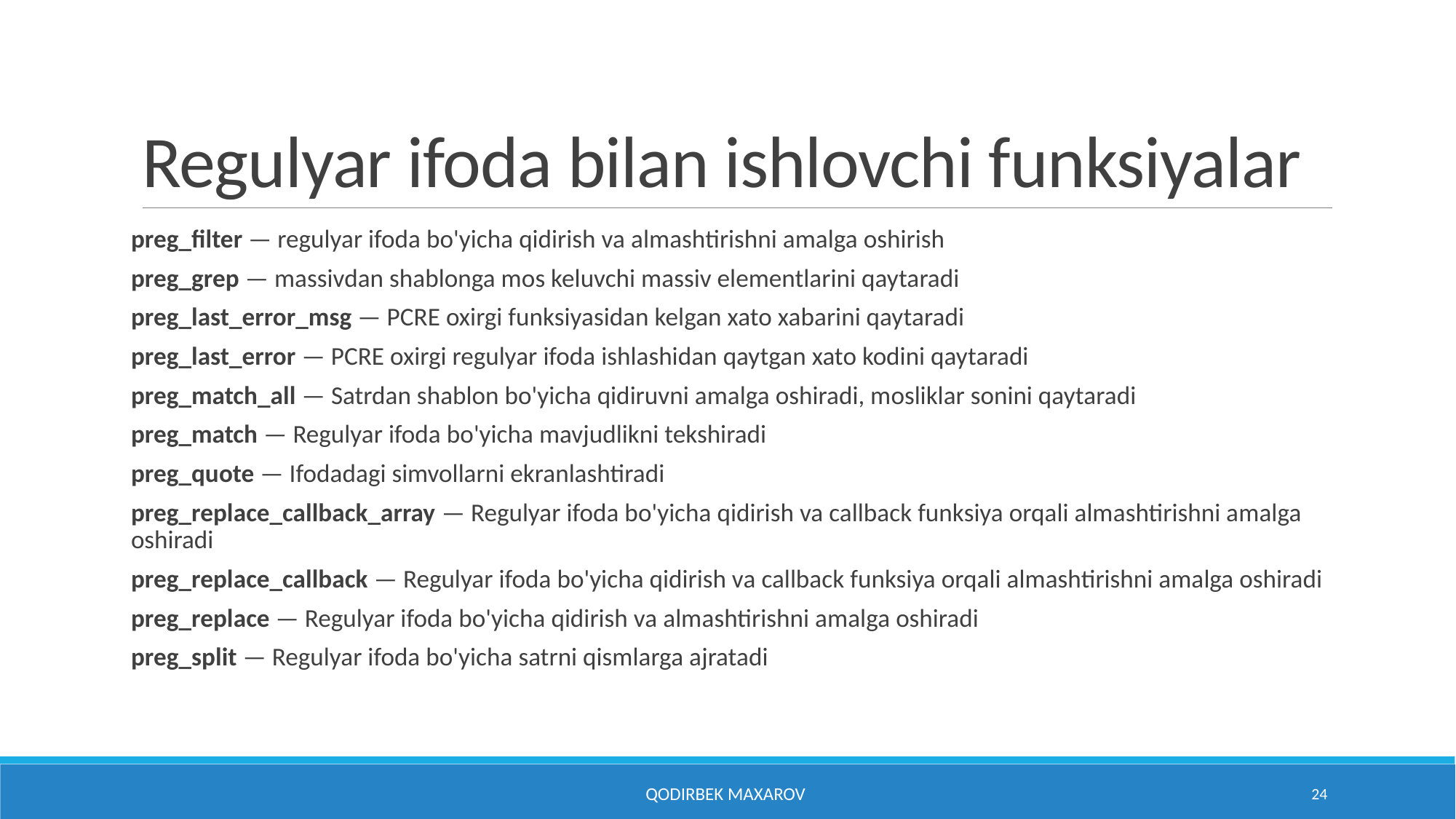

# Regulyar ifoda bilan ishlovchi funksiyalar
preg_filter — regulyar ifoda bo'yicha qidirish va almashtirishni amalga oshirish
preg_grep — massivdan shablonga mos keluvchi massiv elementlarini qaytaradi
preg_last_error_msg — PCRE oxirgi funksiyasidan kelgan xato xabarini qaytaradi
preg_last_error — PCRE oxirgi regulyar ifoda ishlashidan qaytgan xato kodini qaytaradi
preg_match_all — Satrdan shablon bo'yicha qidiruvni amalga oshiradi, mosliklar sonini qaytaradi
preg_match — Regulyar ifoda bo'yicha mavjudlikni tekshiradi
preg_quote — Ifodadagi simvollarni ekranlashtiradi
preg_replace_callback_array — Regulyar ifoda bo'yicha qidirish va callback funksiya orqali almashtirishni amalga oshiradi
preg_replace_callback — Regulyar ifoda bo'yicha qidirish va callback funksiya orqali almashtirishni amalga oshiradi
preg_replace — Regulyar ifoda bo'yicha qidirish va almashtirishni amalga oshiradi
preg_split — Regulyar ifoda bo'yicha satrni qismlarga ajratadi
Qodirbek Maxarov
24